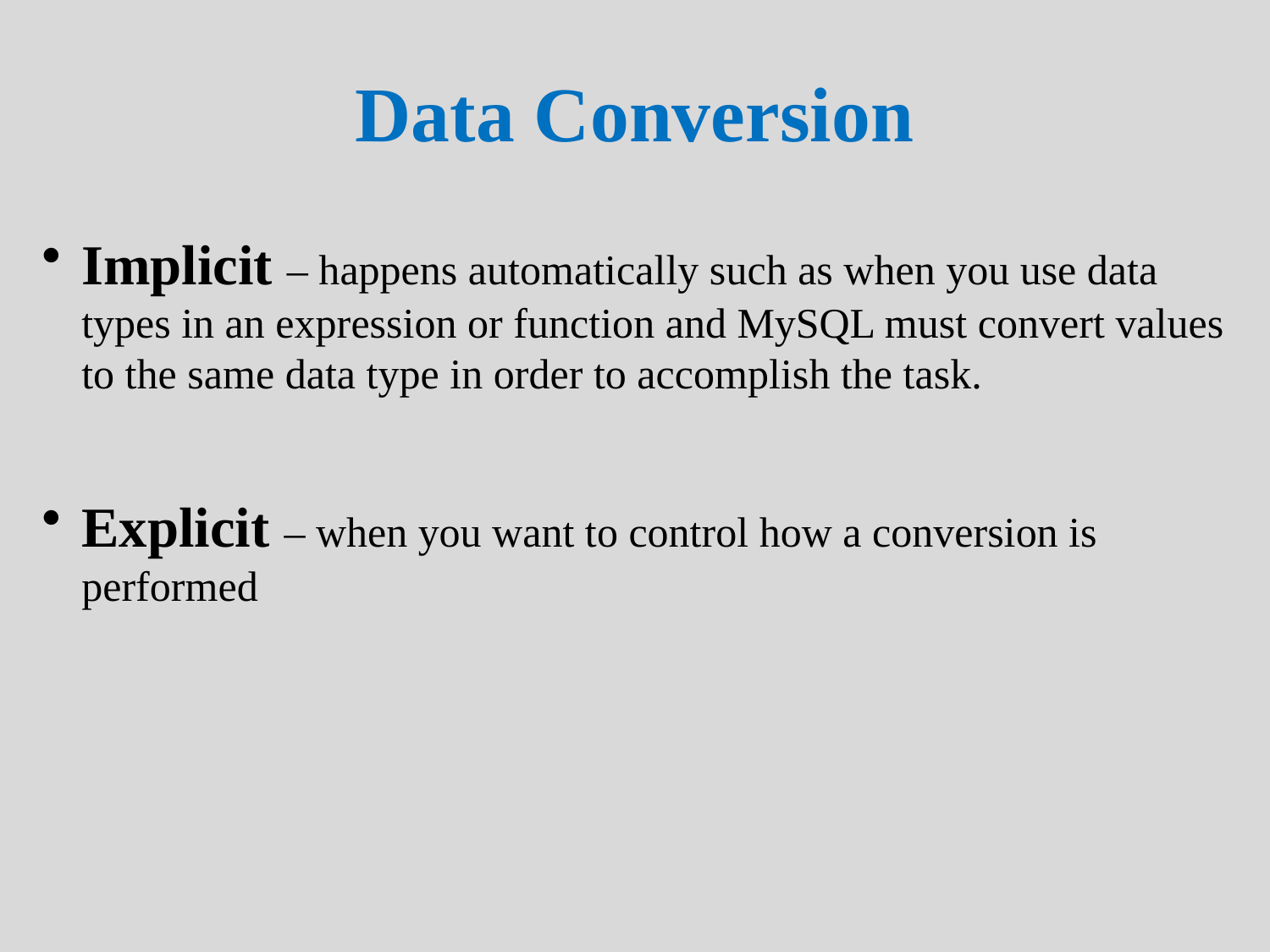

# Data Conversion
Implicit – happens automatically such as when you use data types in an expression or function and MySQL must convert values to the same data type in order to accomplish the task.

Explicit – when you want to control how a conversion is performed